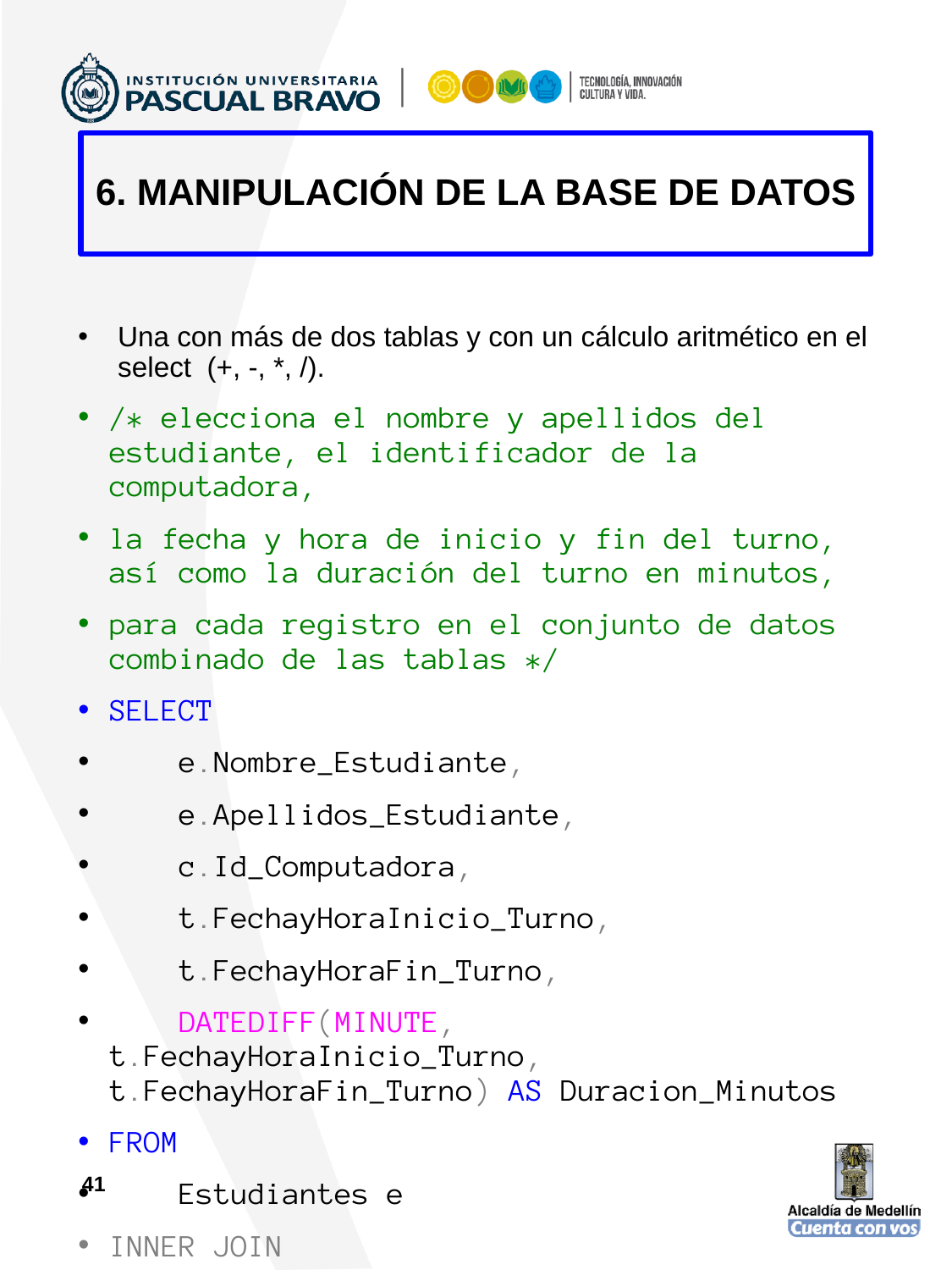

6. MANIPULACIÓN DE LA BASE DE DATOS
# Una con más de dos tablas y con un cálculo aritmético en el select  (+, -, *, /).
/* elecciona el nombre y apellidos del estudiante, el identificador de la computadora,
la fecha y hora de inicio y fin del turno, así como la duración del turno en minutos,
para cada registro en el conjunto de datos combinado de las tablas */
SELECT
    e.Nombre_Estudiante,
    e.Apellidos_Estudiante,
    c.Id_Computadora,
    t.FechayHoraInicio_Turno,
    t.FechayHoraFin_Turno,
    DATEDIFF(MINUTE, t.FechayHoraInicio_Turno, t.FechayHoraFin_Turno) AS Duracion_Minutos
FROM
    Estudiantes e
INNER JOIN
    Turnos t ON e.Id_Estudiante = t.Id_Estudiante
INNER JOIN
    Computadoras c ON t.Id_Computadora = c.Id_Computadora;
41